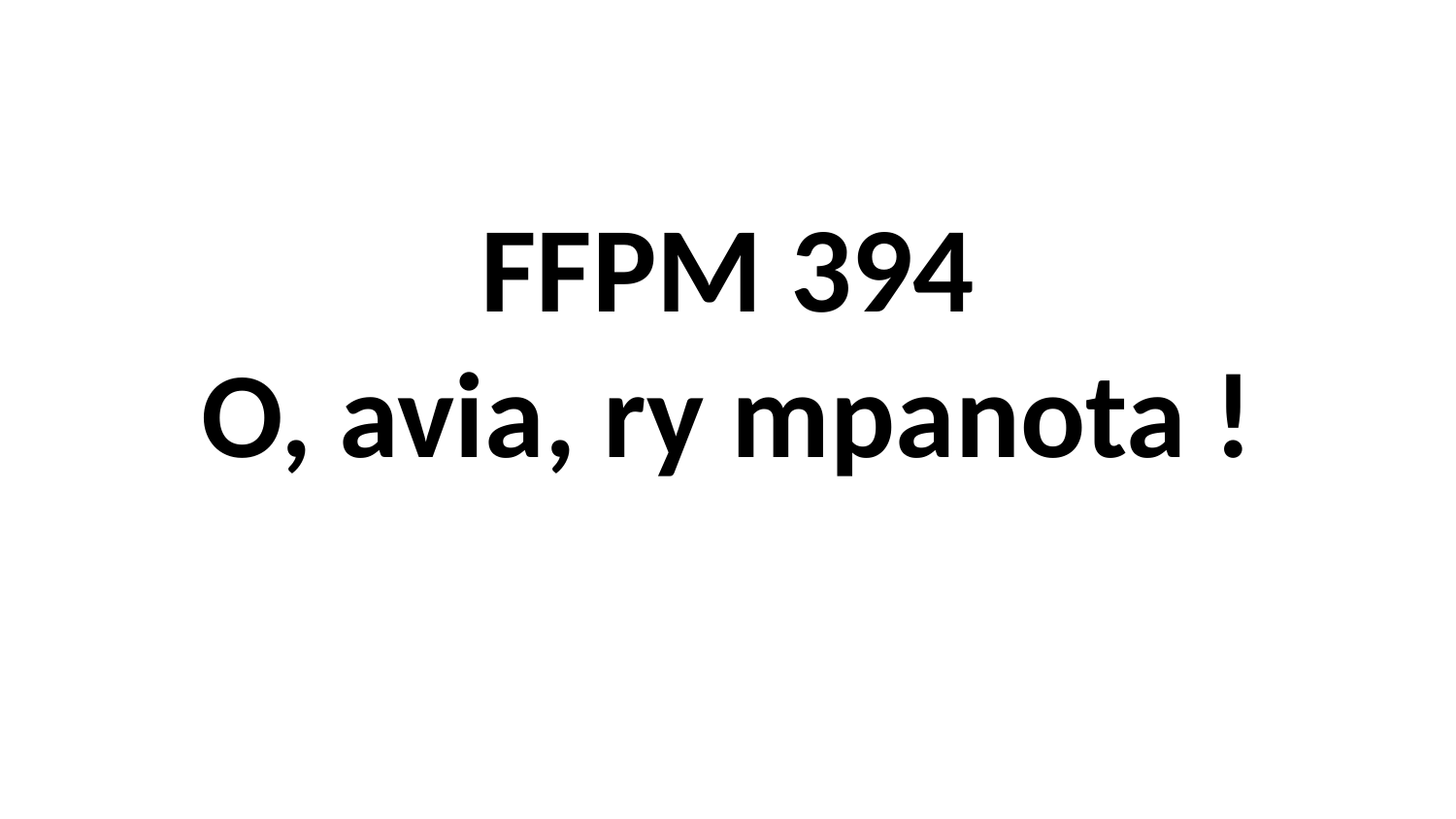

# FFPM 394 O, avia, ry mpanota !